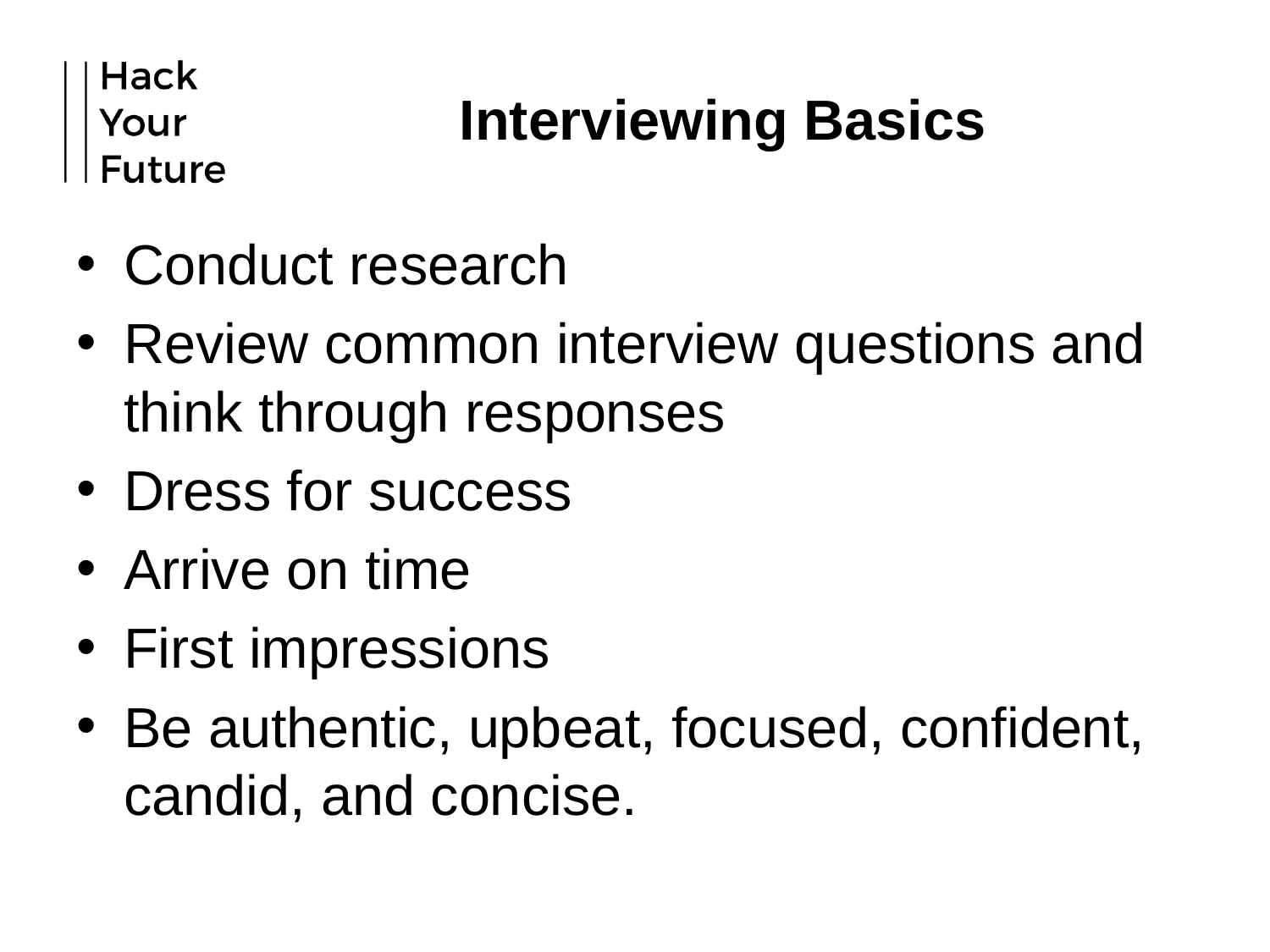

# Interviewing Basics
Conduct research
Review common interview questions and think through responses
Dress for success
Arrive on time
First impressions
Be authentic, upbeat, focused, confident, candid, and concise.